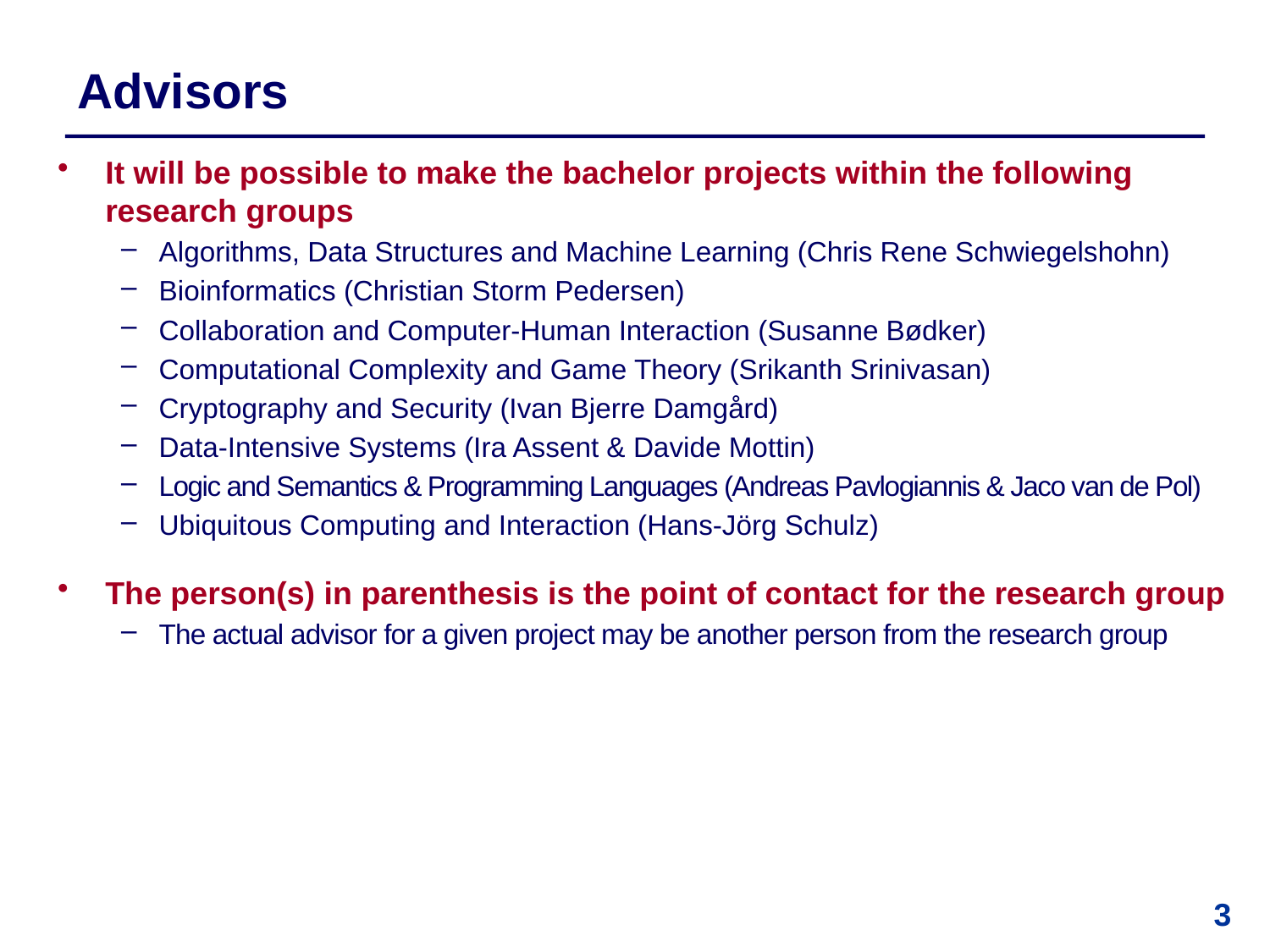

# Advisors
It will be possible to make the bachelor projects within the following research groups
Algorithms, Data Structures and Machine Learning (Chris Rene Schwiegelshohn)
Bioinformatics (Christian Storm Pedersen)
Collaboration and Computer-Human Interaction (Susanne Bødker)
Computational Complexity and Game Theory (Srikanth Srinivasan)
Cryptography and Security (Ivan Bjerre Damgård)
Data-Intensive Systems (Ira Assent & Davide Mottin)
Logic and Semantics & Programming Languages (Andreas Pavlogiannis & Jaco van de Pol)
Ubiquitous Computing and Interaction (Hans-Jörg Schulz)
The person(s) in parenthesis is the point of contact for the research group
The actual advisor for a given project may be another person from the research group

3